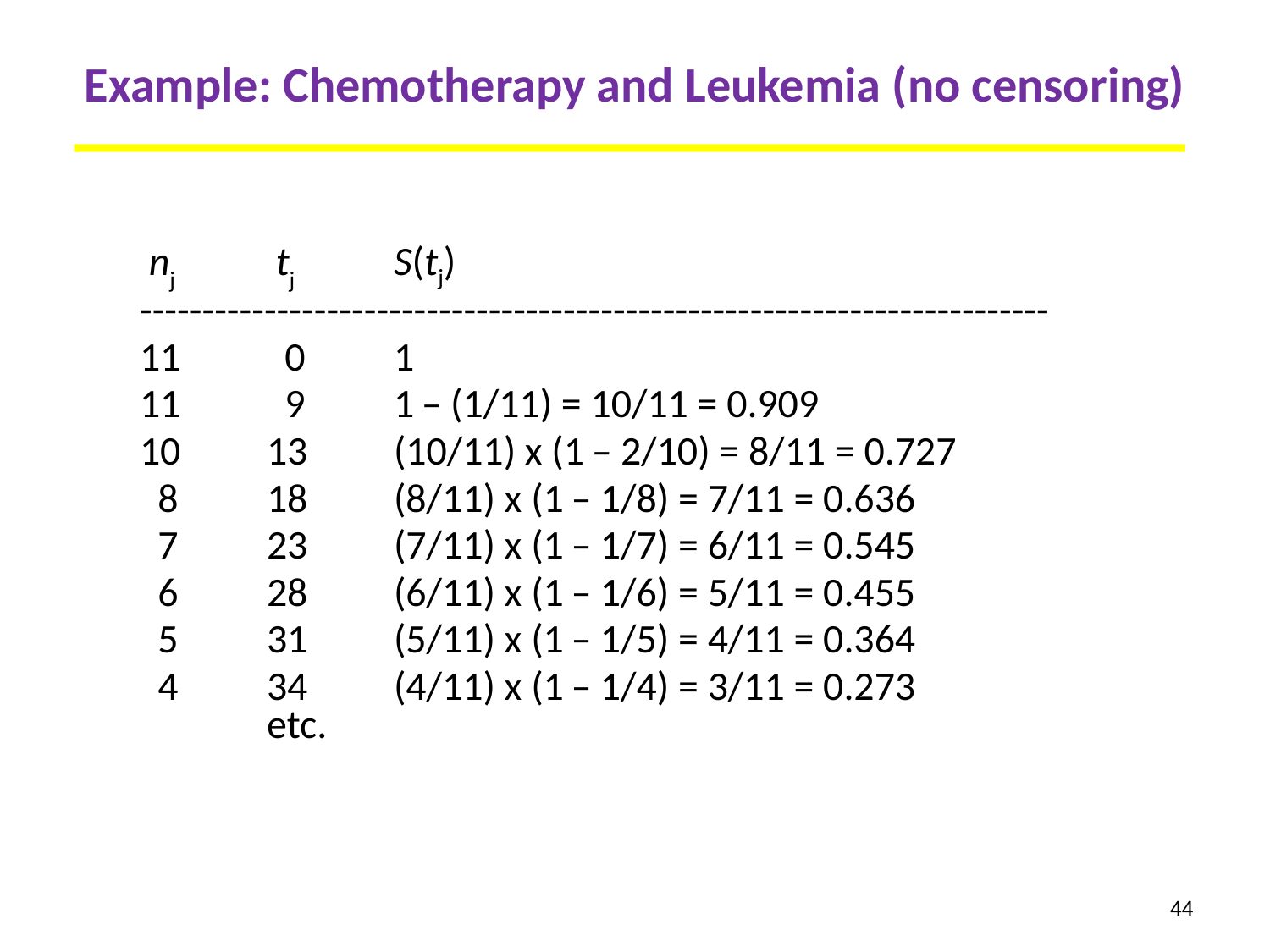

# Example: Chemotherapy and Leukemia (no censoring)

 nj	 tj	S(tj)
-------------------------------------------------------------------------
11	  0	1
11	  9	1  ̶  (1/11) = 10/11 = 0.909
10	13	(10/11) x (1  ̶  2/10) = 8/11 = 0.727
  8	18	(8/11) x (1  ̶  1/8) = 7/11 = 0.636
  7	23	(7/11) x (1  ̶  1/7) = 6/11 = 0.545
  6   	28	(6/11) x (1  ̶  1/6) = 5/11 = 0.455
  5	31	(5/11) x (1  ̶  1/5) = 4/11 = 0.364
  4	34	(4/11) x (1  ̶  1/4) = 3/11 = 0.273		etc.

44